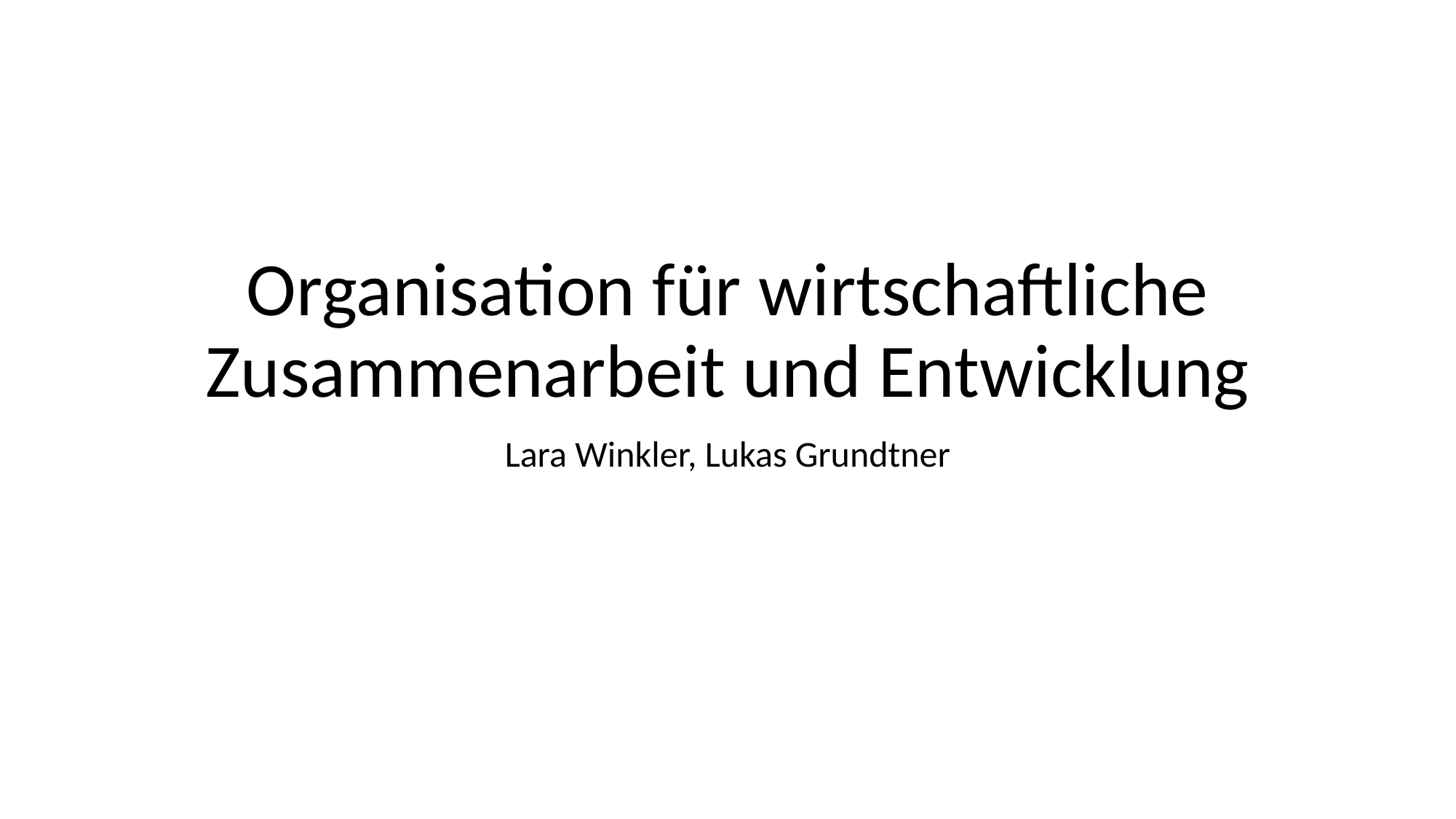

# Organisation für wirtschaftliche Zusammenarbeit und Entwicklung
Lara Winkler, Lukas Grundtner